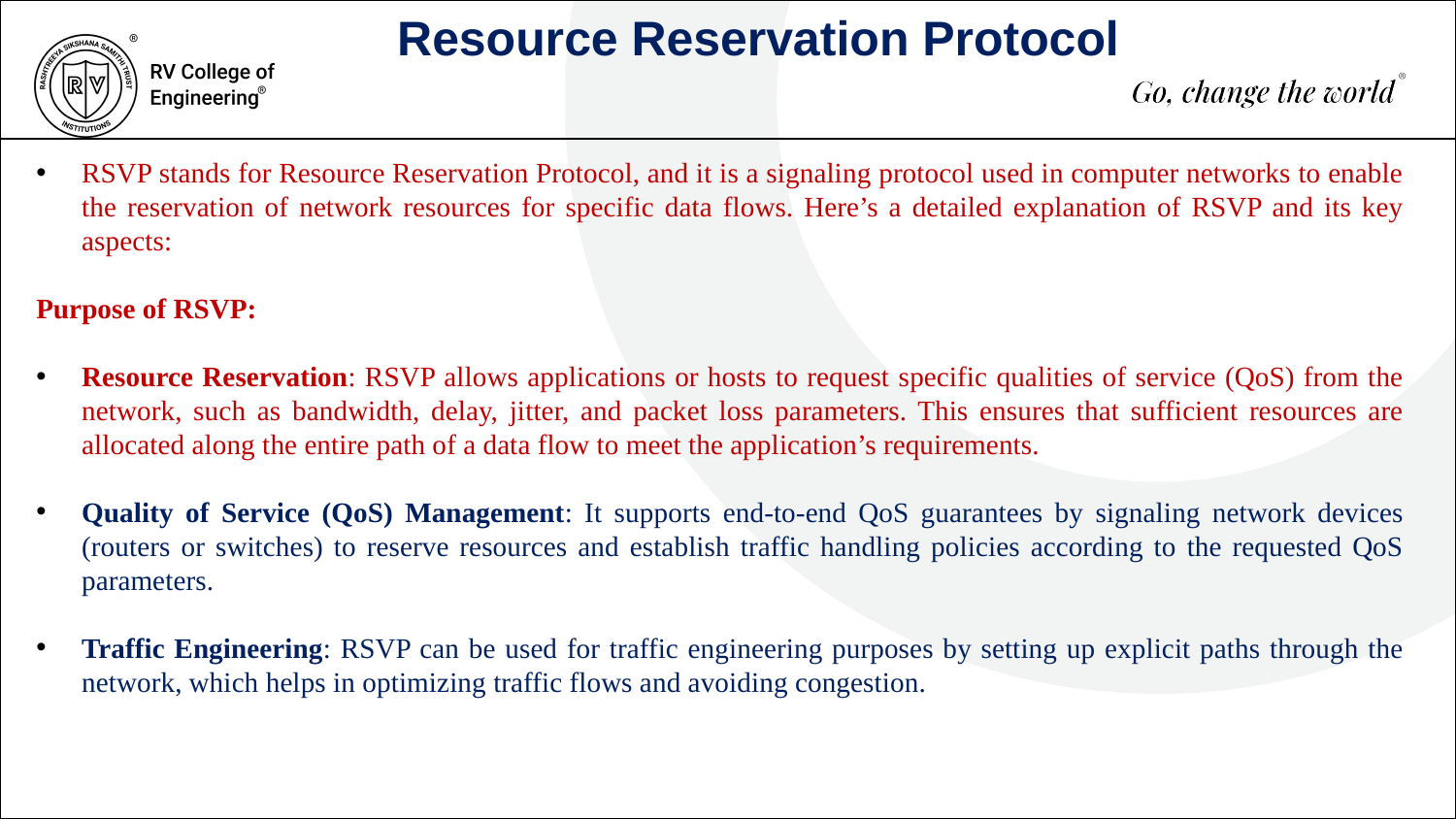

Resource Reservation Protocol

RSVP stands for Resource Reservation Protocol, and it is a signaling protocol used in computer networks to enable the reservation of network resources for specific data flows. Here’s a detailed explanation of RSVP and its key aspects:

Purpose of RSVP:

Resource Reservation: RSVP allows applications or hosts to request specific qualities of service (QoS) from the network, such as bandwidth, delay, jitter, and packet loss parameters. This ensures that sufficient resources are allocated along the entire path of a data flow to meet the application’s requirements.

Quality of Service (QoS) Management: It supports end-to-end QoS guarantees by signaling network devices (routers or switches) to reserve resources and establish traffic handling policies according to the requested QoS parameters.

Traffic Engineering: RSVP can be used for traffic engineering purposes by setting up explicit paths through the network, which helps in optimizing traffic flows and avoiding congestion.

500